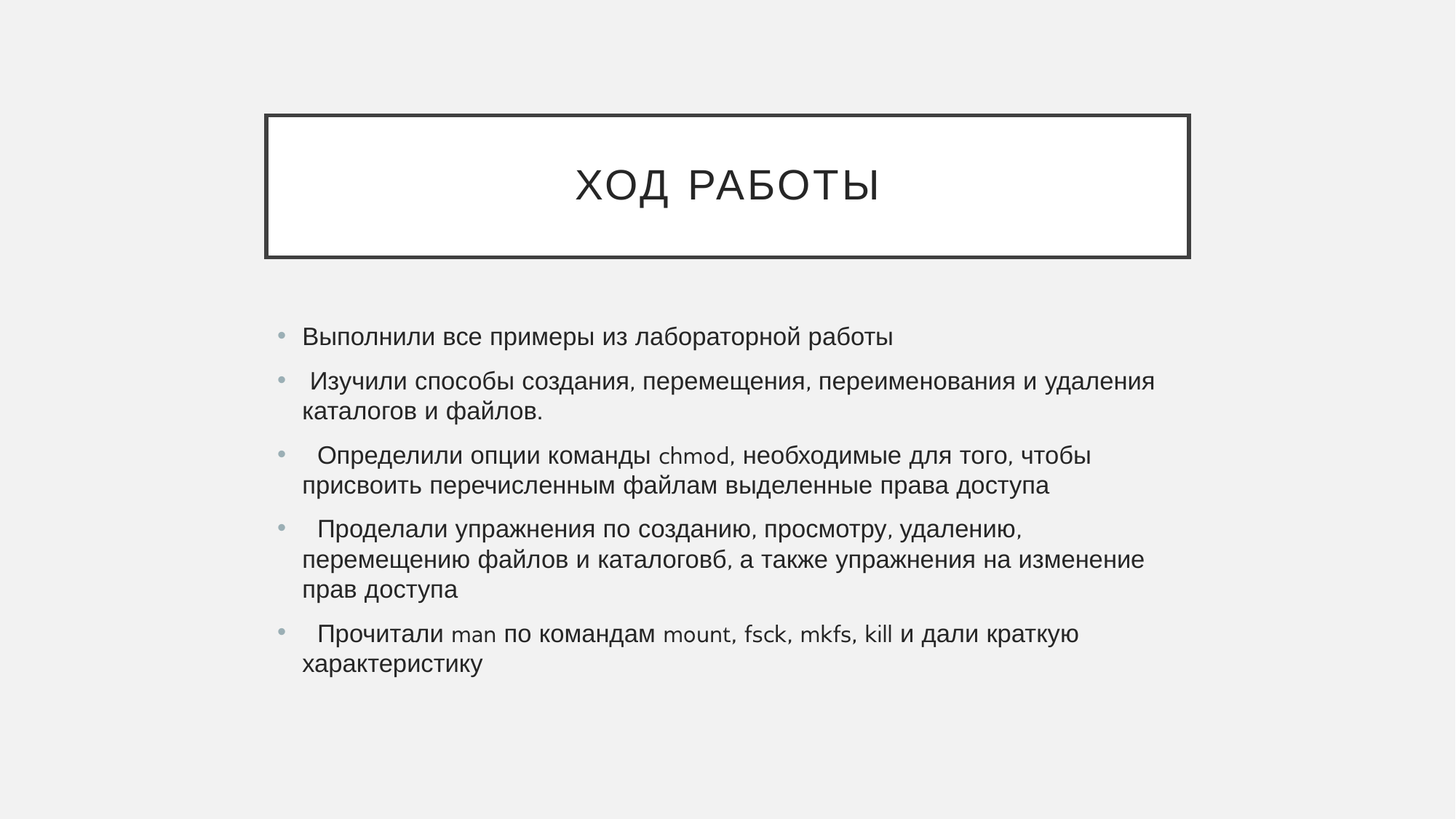

# Ход работы
Выполнили все примеры из лабораторной работы
 Изучили способы создания, перемещения, переименования и удаления каталогов и файлов.
  Определили опции команды chmod, необходимые для того, чтобы присвоить перечисленным файлам выделенные права доступа
  Проделали упражнения по созданию, просмотру, удалению, перемещению файлов и каталоговб, а также упражнения на изменение прав доступа
  Прочитали man по командам mount, fsck, mkfs, kill и дали краткую характеристику